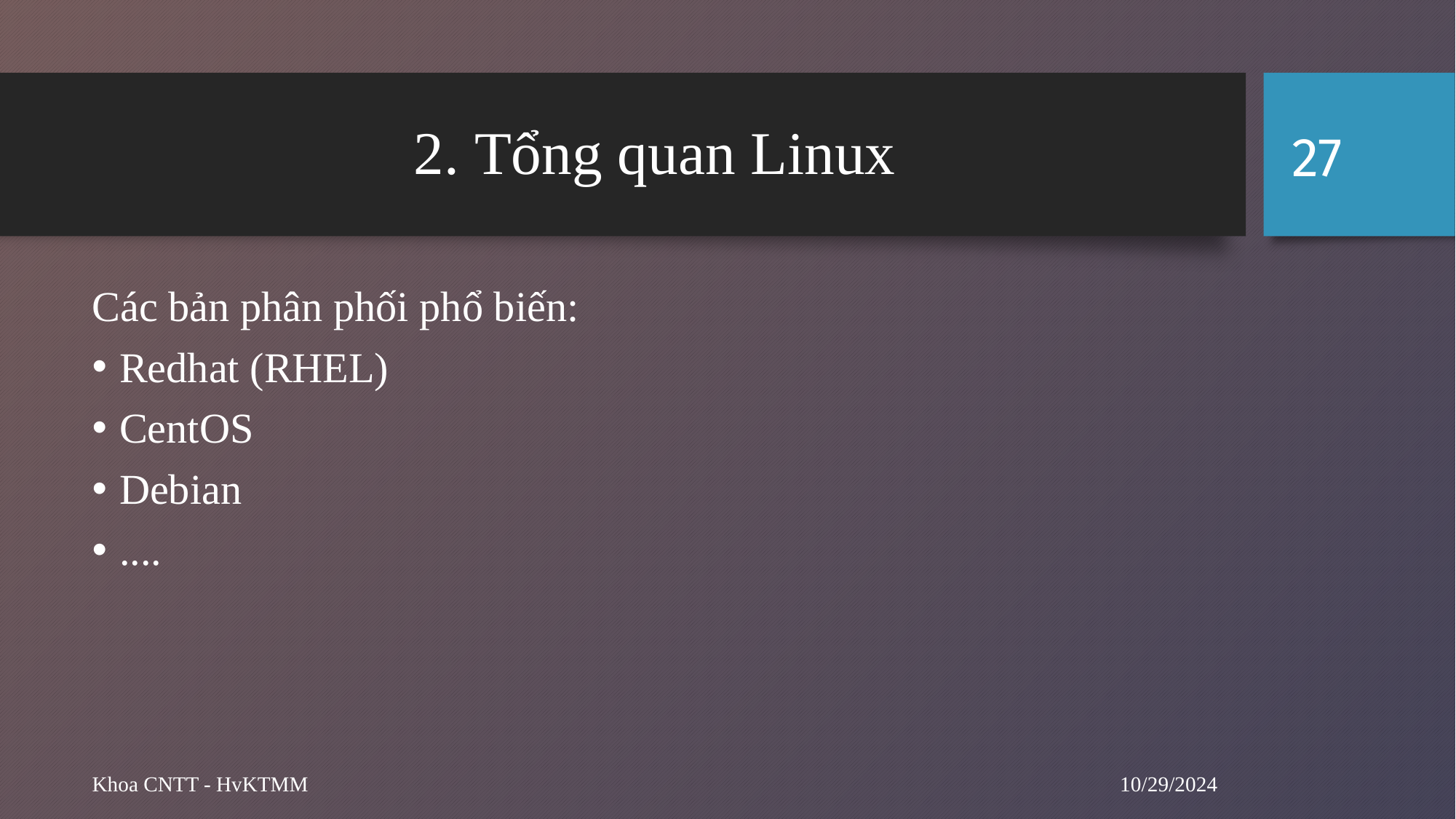

27
# 2. Tổng quan Linux
Các bản phân phối phổ biến:
Redhat (RHEL)
CentOS
Debian
....
10/29/2024
Khoa CNTT - HvKTMM